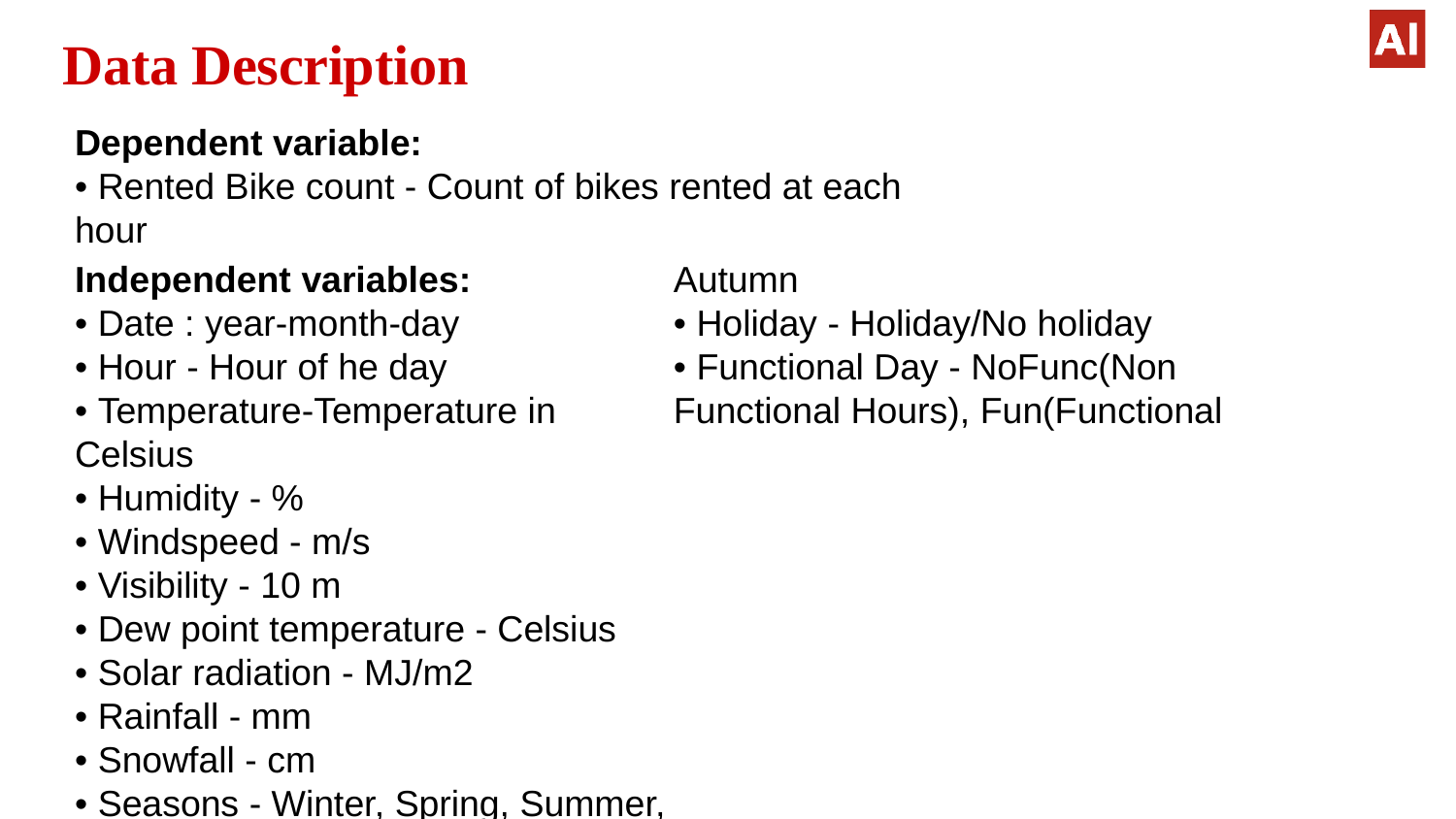

# Data Description

Dependent variable:
• Rented Bike count - Count of bikes rented at each hour
Independent variables:
• Date : year-month-day
• Hour - Hour of he day
• Temperature-Temperature in Celsius
• Humidity - %
• Windspeed - m/s
• Visibility - 10 m
• Dew point temperature - Celsius
• Solar radiation - MJ/m2
• Rainfall - mm
• Snowfall - cm
• Seasons - Winter, Spring, Summer,
Autumn
• Holiday - Holiday/No holiday
• Functional Day - NoFunc(Non
Functional Hours), Fun(Functional